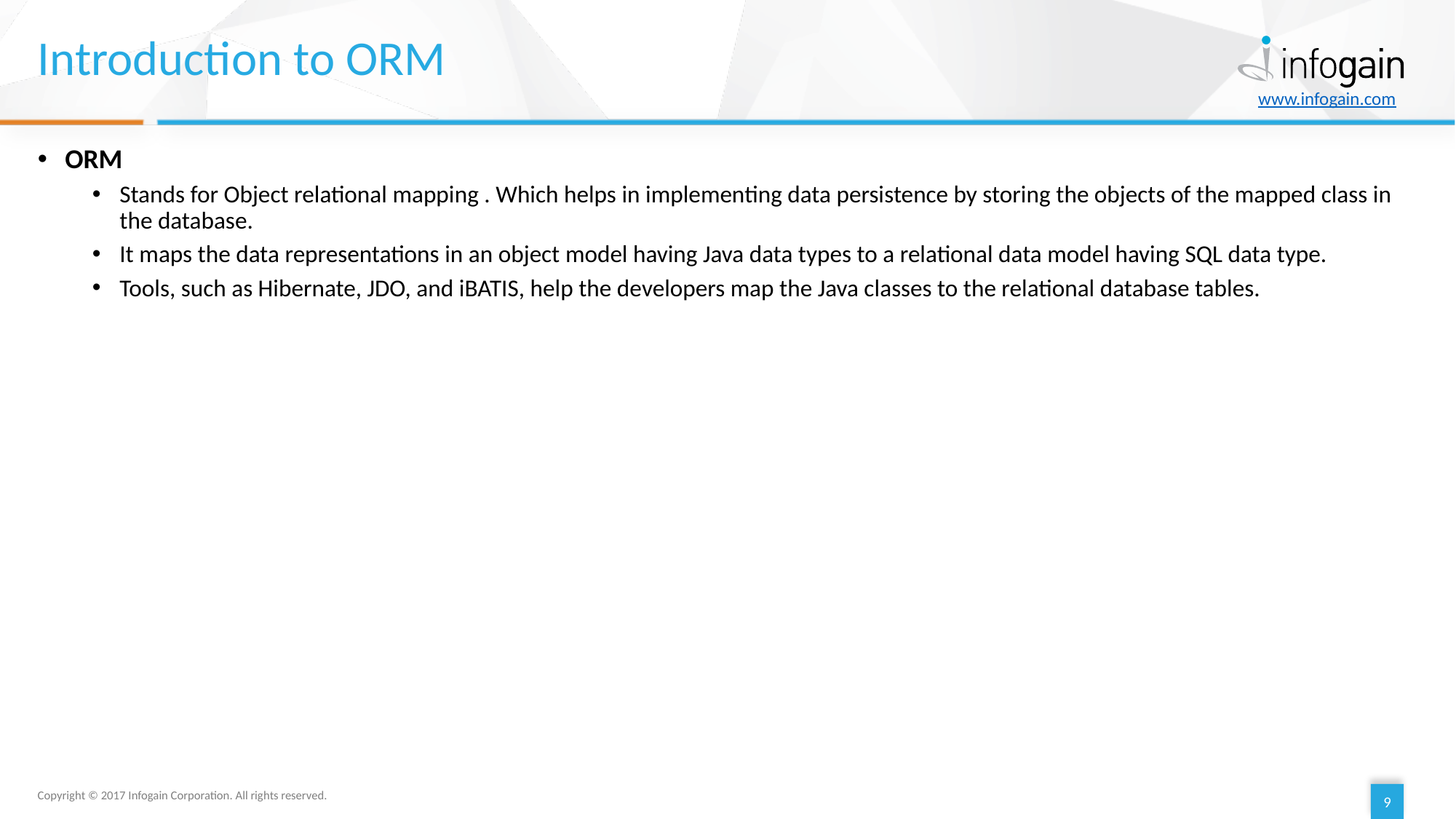

# Introduction to ORM
ORM
Stands for Object relational mapping . Which helps in implementing data persistence by storing the objects of the mapped class in the database.
It maps the data representations in an object model having Java data types to a relational data model having SQL data type.
Tools, such as Hibernate, JDO, and iBATIS, help the developers map the Java classes to the relational database tables.
9